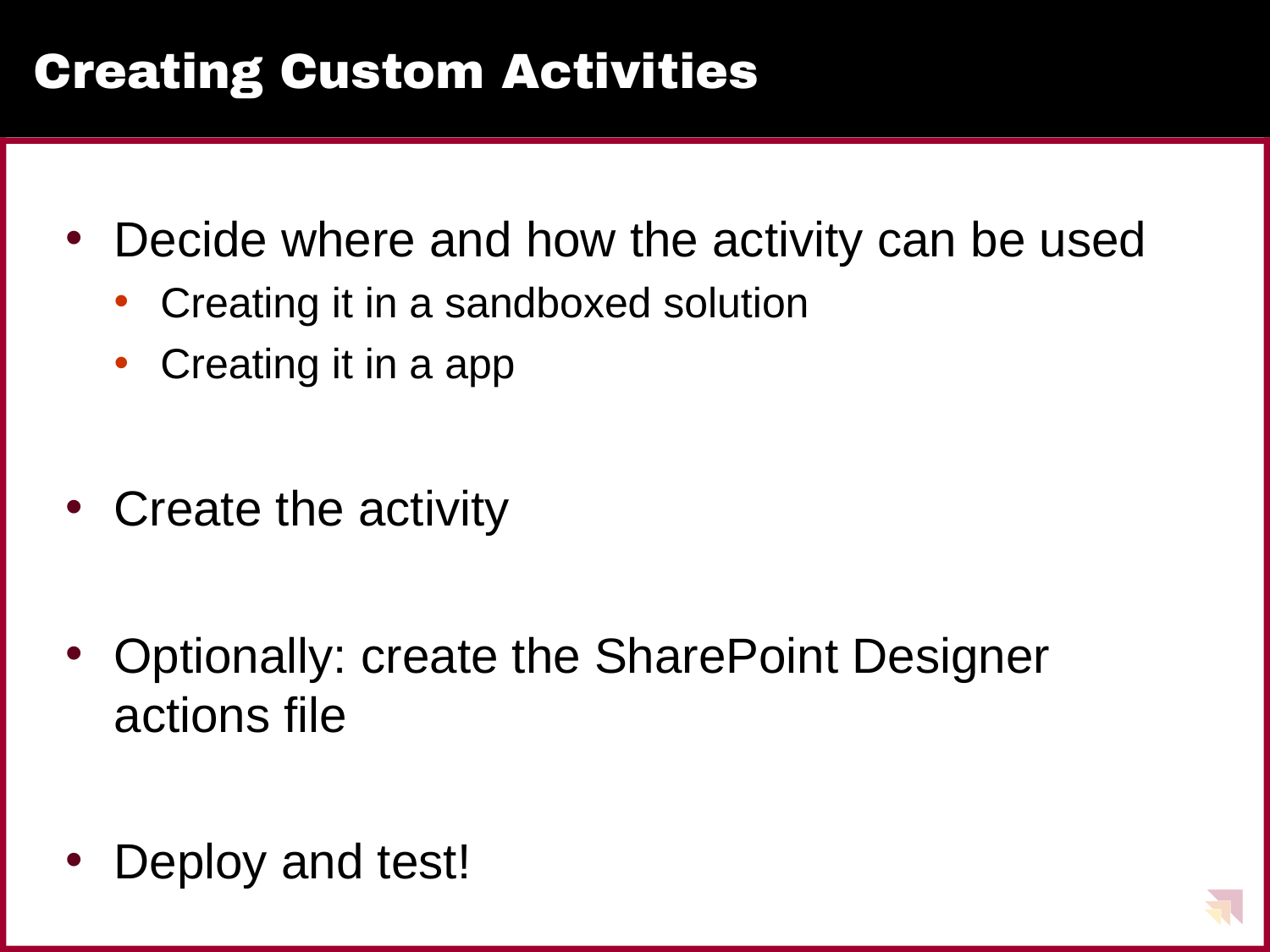

# Creating Custom Activities
Decide where and how the activity can be used
Creating it in a sandboxed solution
Creating it in a app

Create the activity

Optionally: create the SharePoint Designer actions file

Deploy and test!